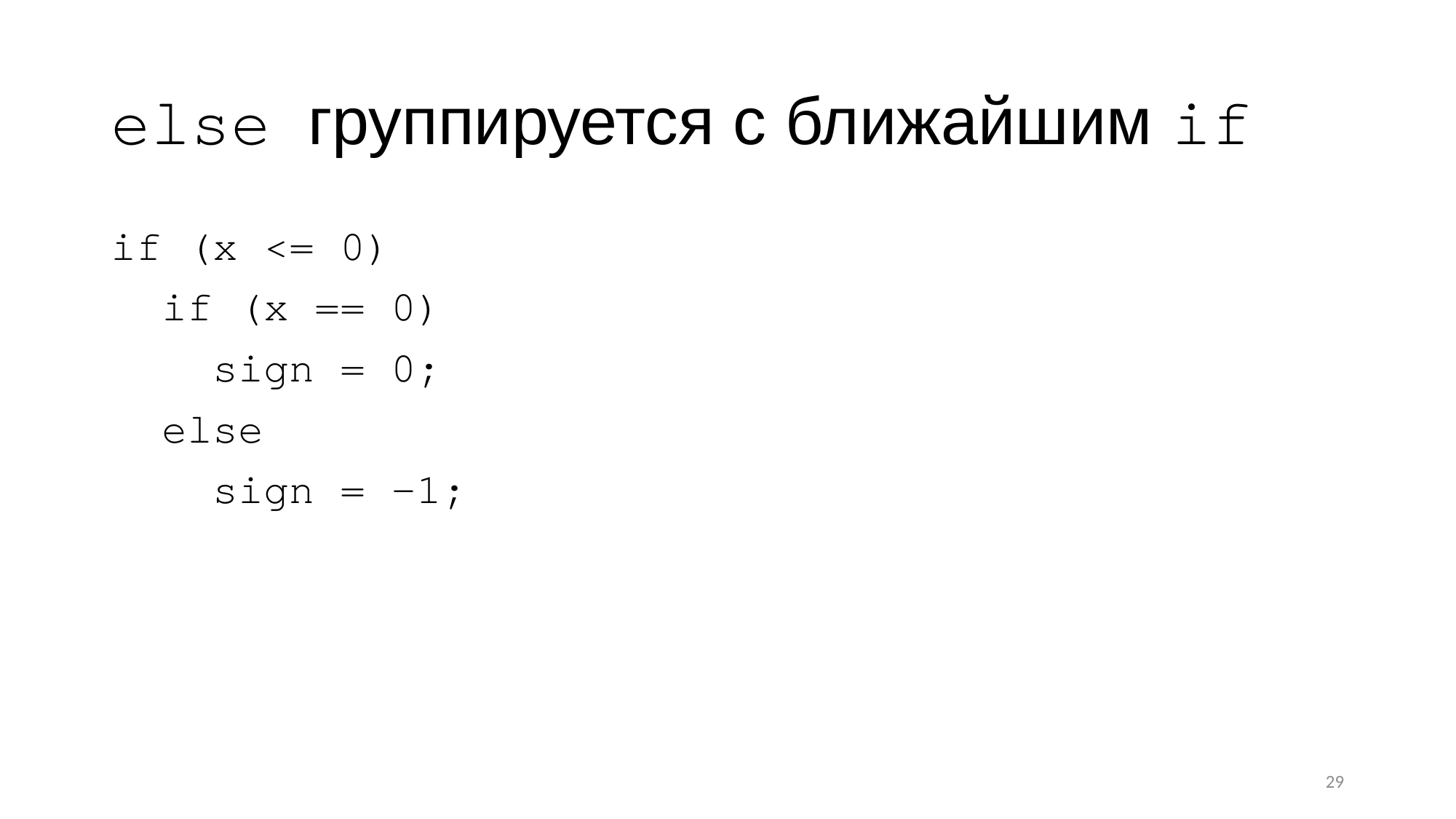

# else  группируется с ближайшим if
if (x <= 0)
  if (x == 0)
    sign = 0;
  else
    sign = -1;
29